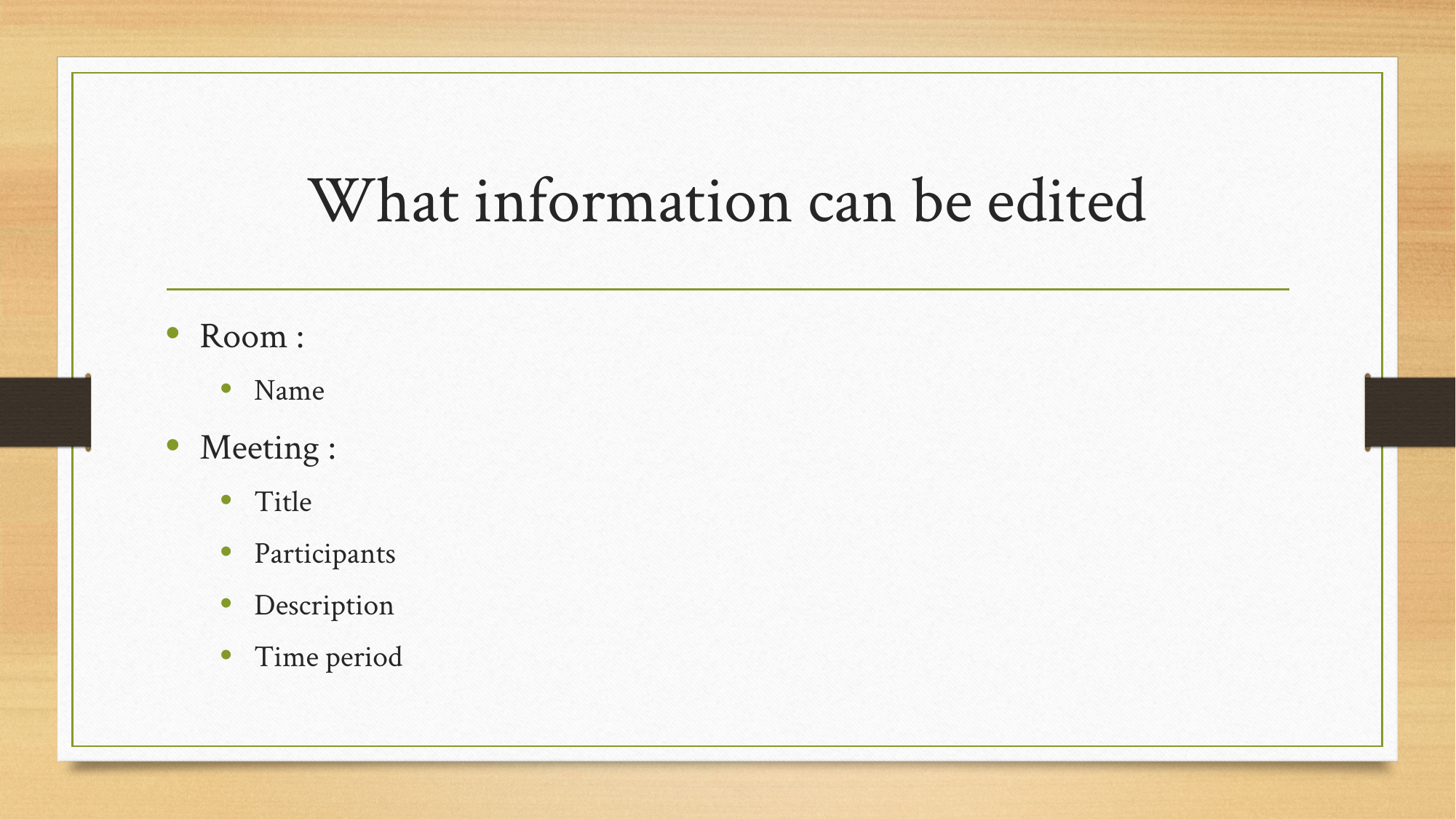

# What information can be edited
Room :
Name
Meeting :
Title
Participants
Description
Time period